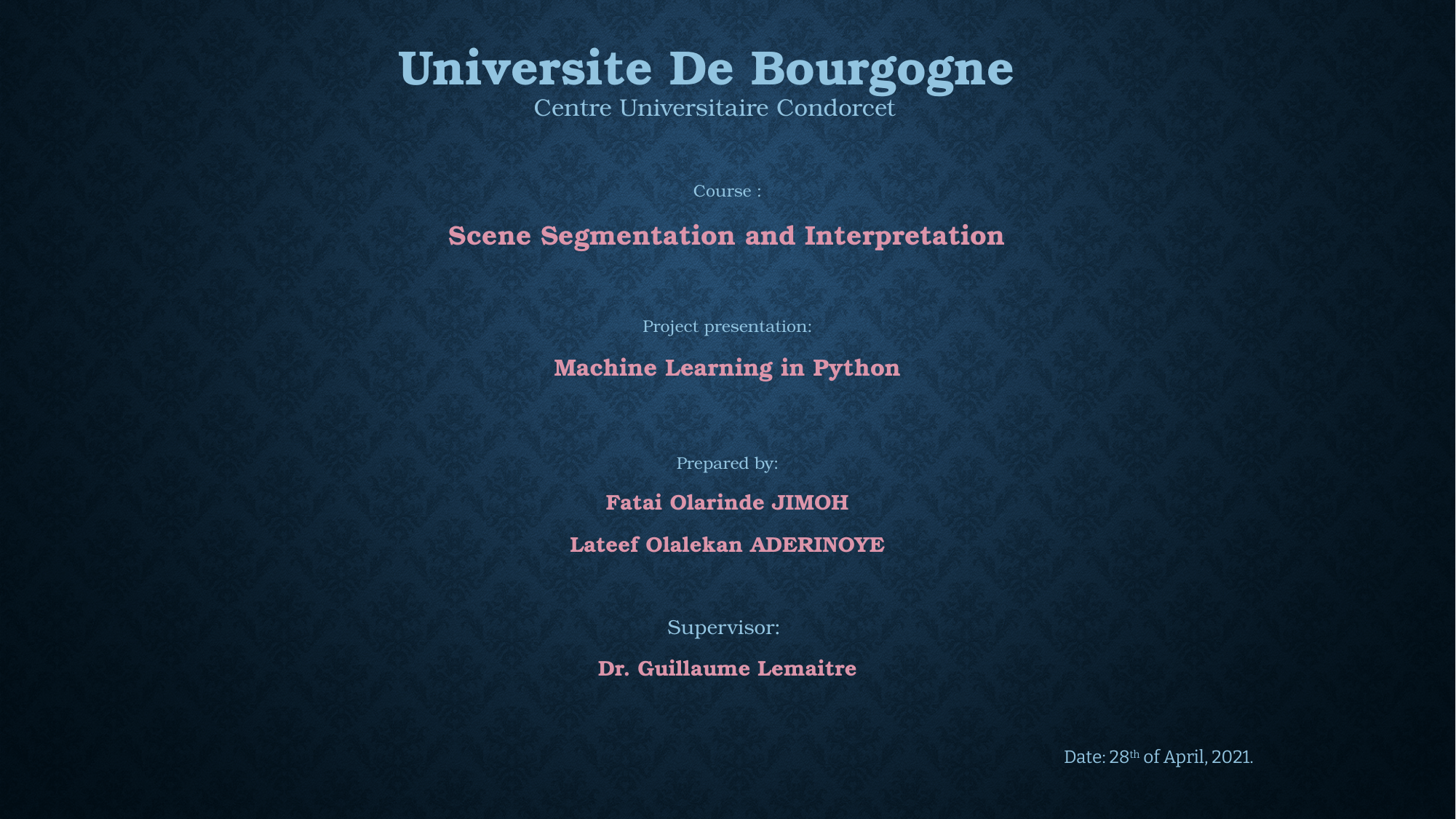

# Universite De Bourgogne Centre Universitaire Condorcet

Course :
Scene Segmentation and Interpretation

Project presentation:
Machine Learning in Python

Prepared by:
Fatai Olarinde JIMOH
Lateef Olalekan ADERINOYE

Supervisor:
Dr. Guillaume Lemaitre

Date: 28th of April, 2021.